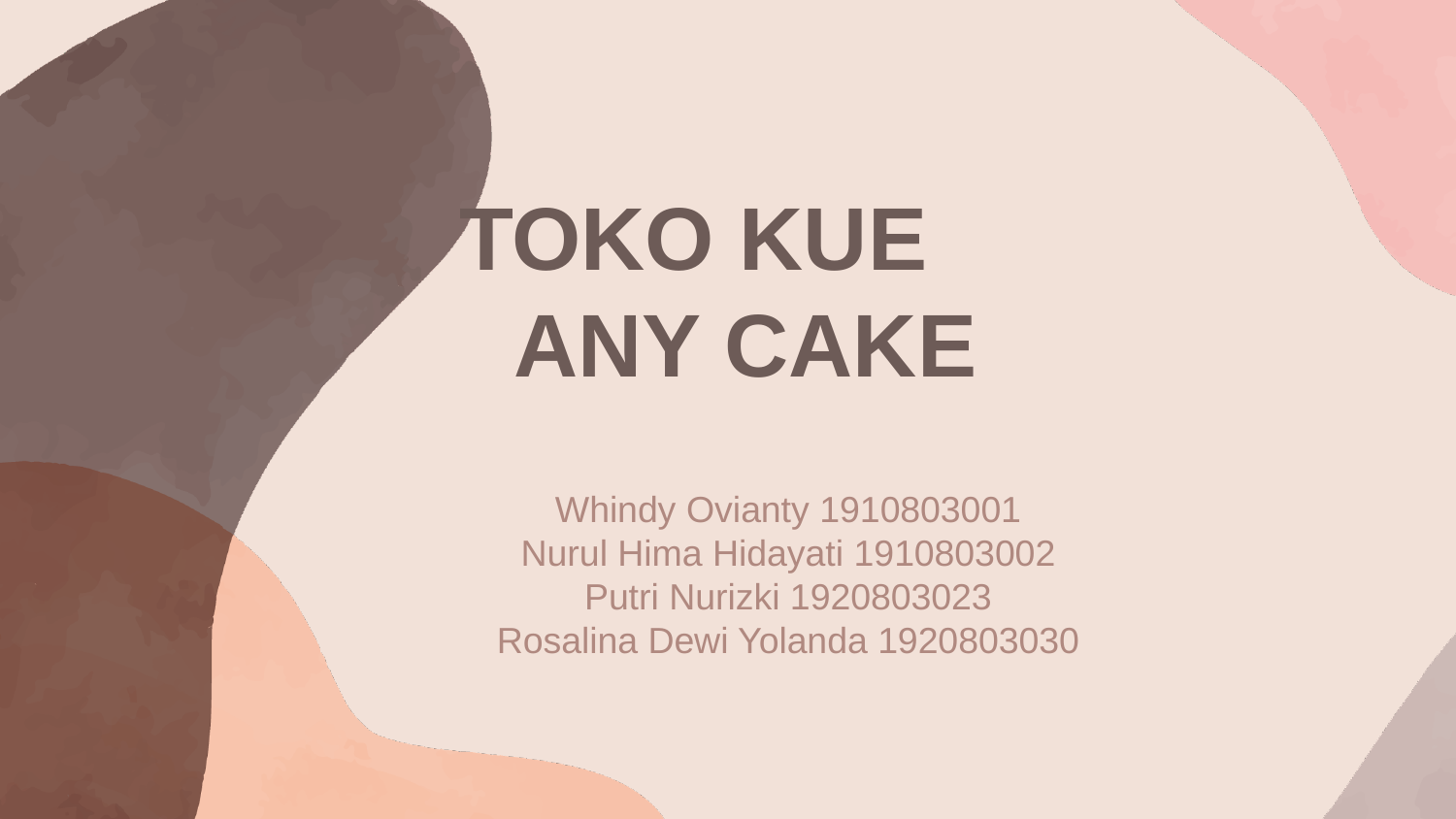

# TOKO KUE ANY CAKE
Whindy Ovianty 1910803001
Nurul Hima Hidayati 1910803002
Putri Nurizki 1920803023
Rosalina Dewi Yolanda 1920803030